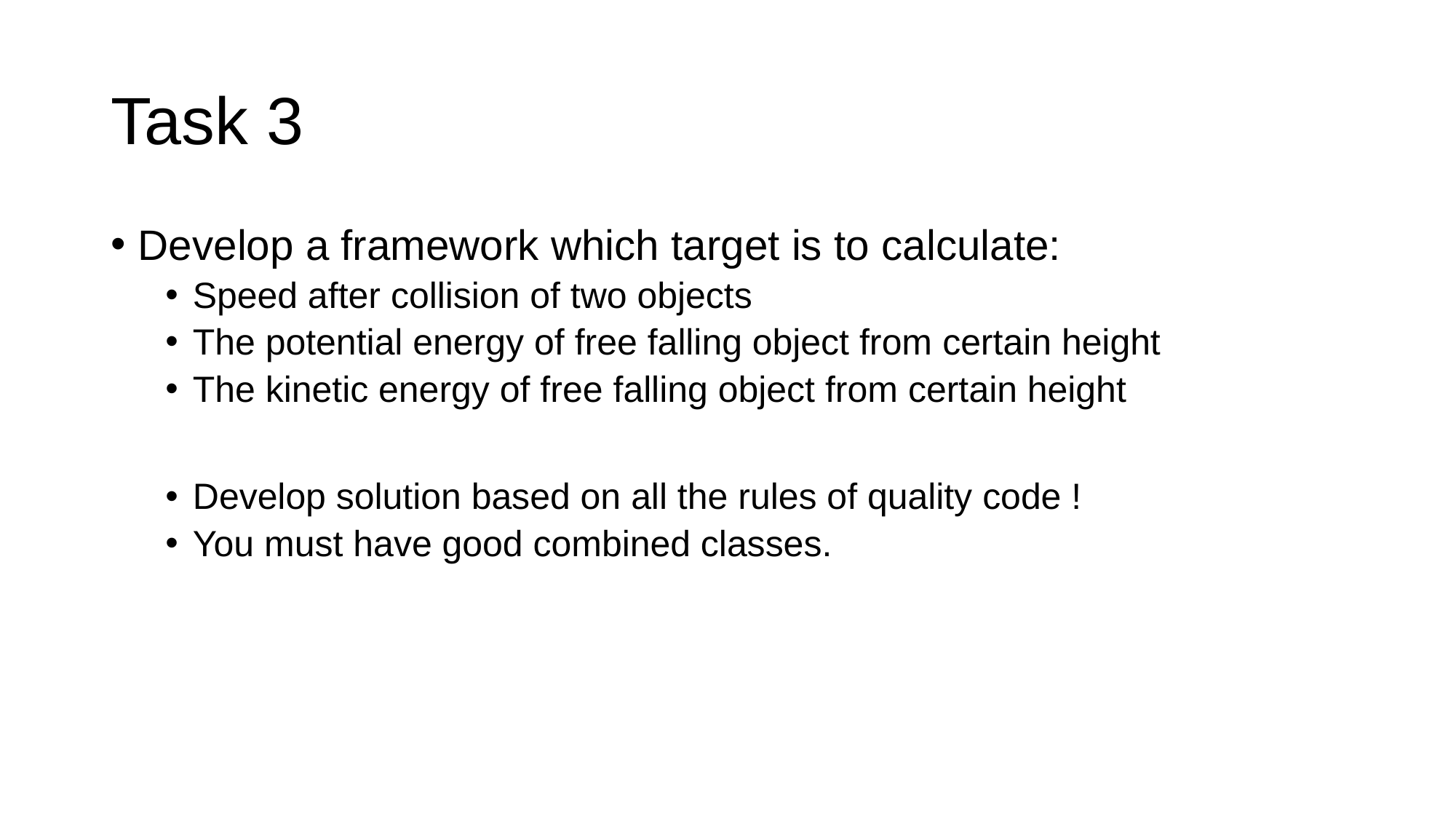

# Task 3
Develop a framework which target is to calculate:
Speed after collision of two objects
The potential energy of free falling object from certain height
The kinetic energy of free falling object from certain height

Develop solution based on all the rules of quality code !
You must have good combined classes.